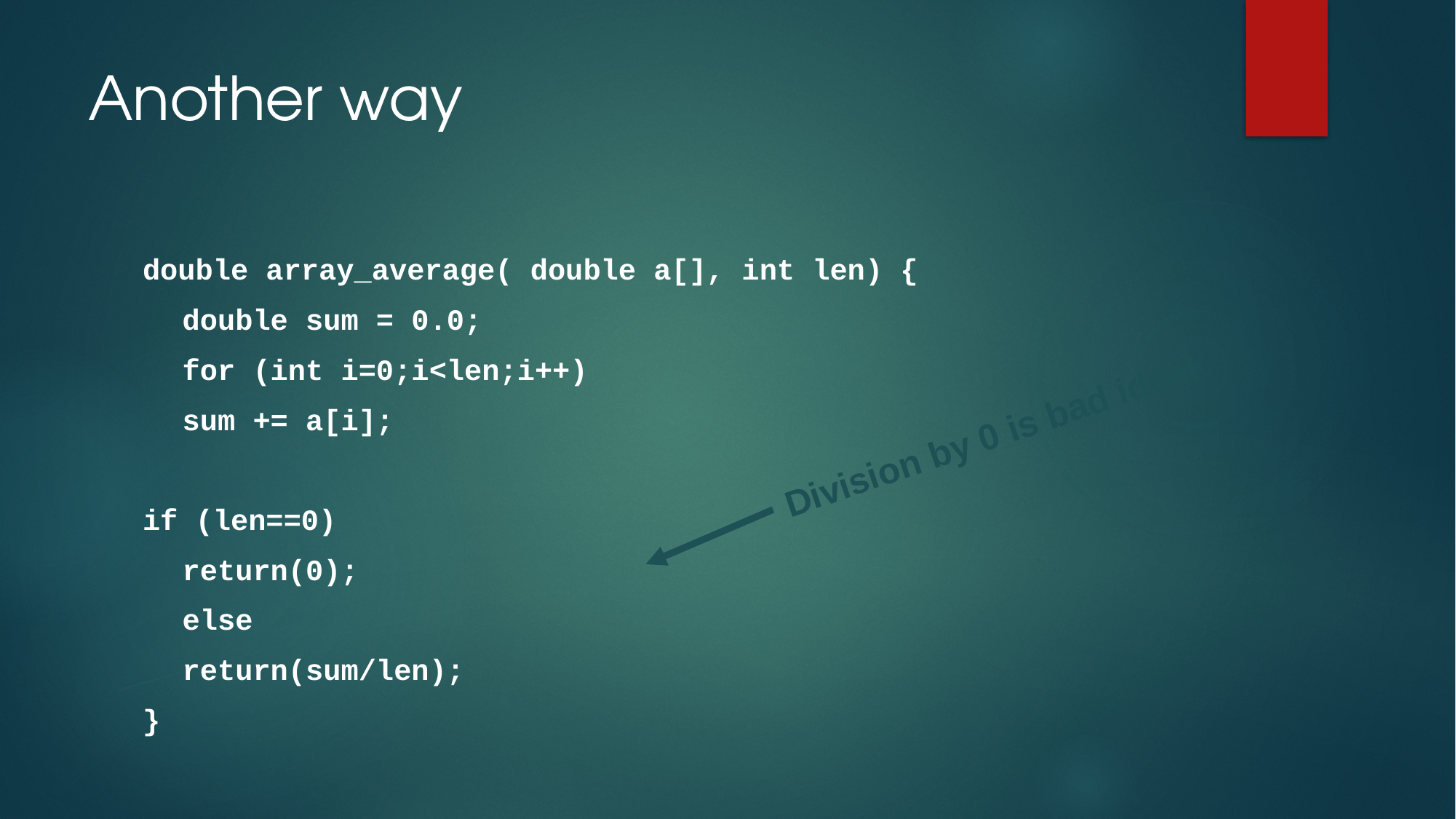

# Another way
double array_average( double a[], int len) {
	double sum = 0.0;
	for (int i=0;i<len;i++)
		sum += a[i];

if (len==0)
		return(0);
	else
		return(sum/len);
}
Division by 0 is bad idea!